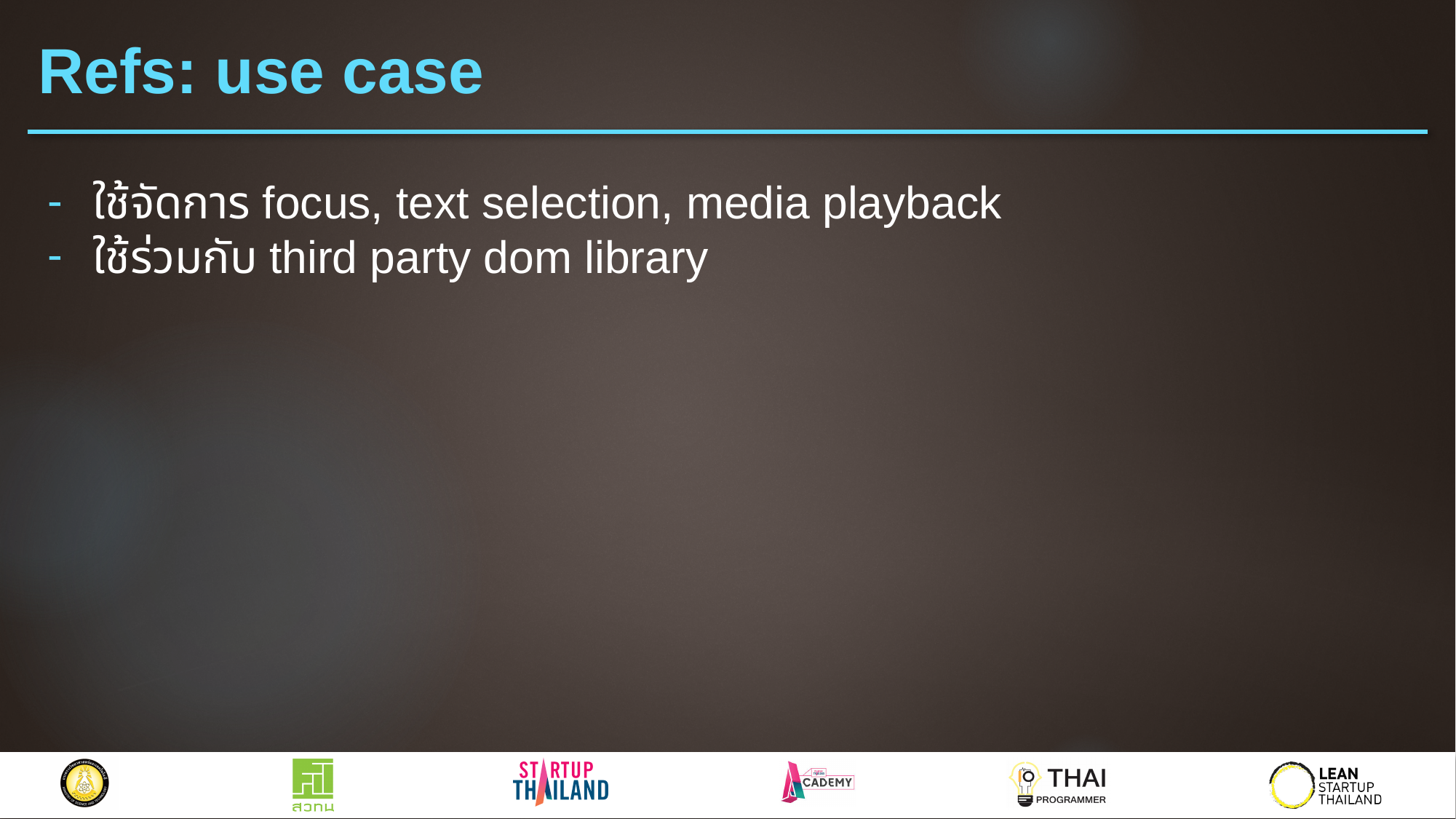

# Refs: use case
ใช้จัดการ focus, text selection, media playback
ใช้ร่วมกับ third party dom library